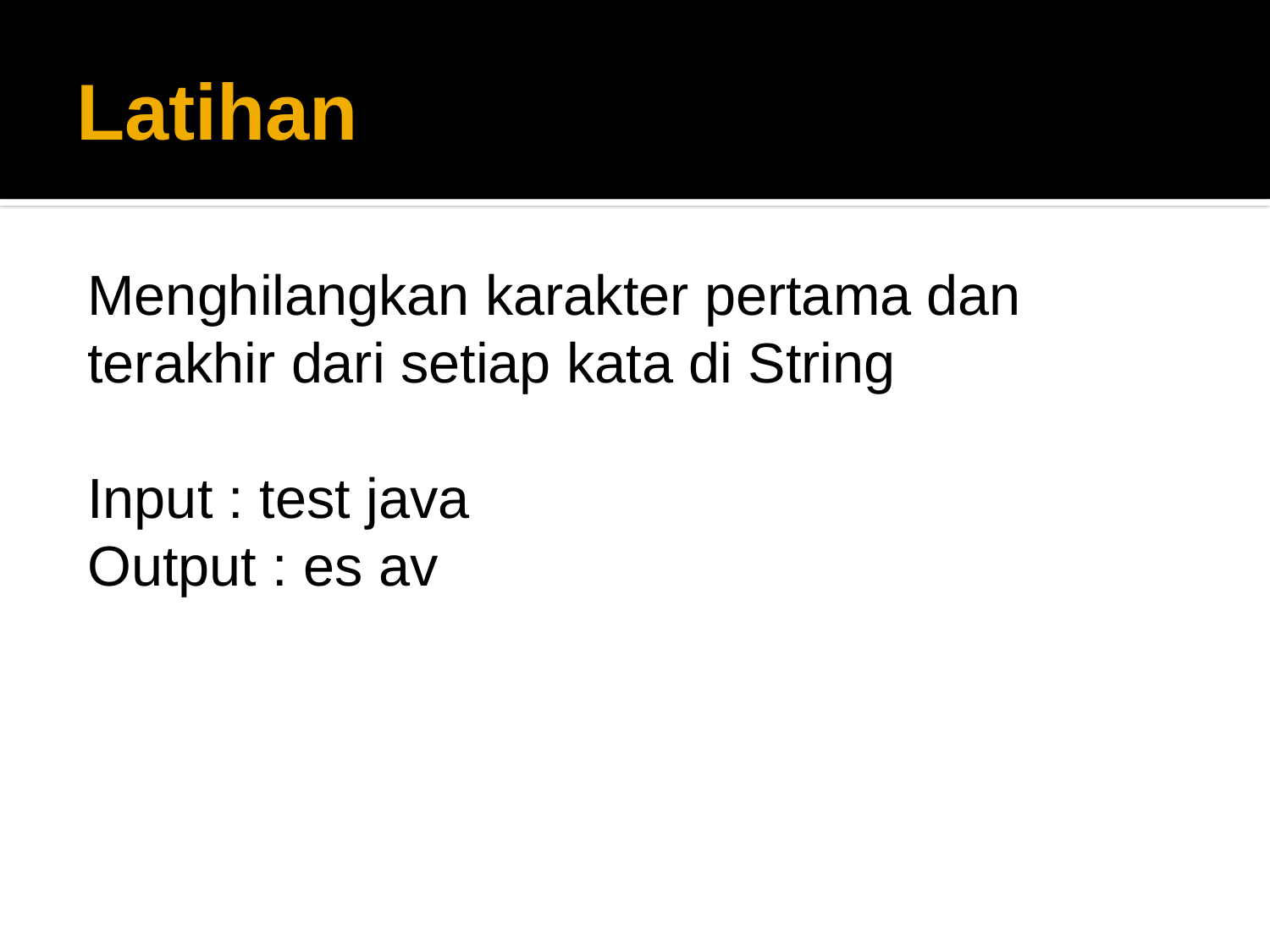

# Latihan
Menghilangkan karakter pertama dan terakhir dari setiap kata di String

Input : test java
Output : es av